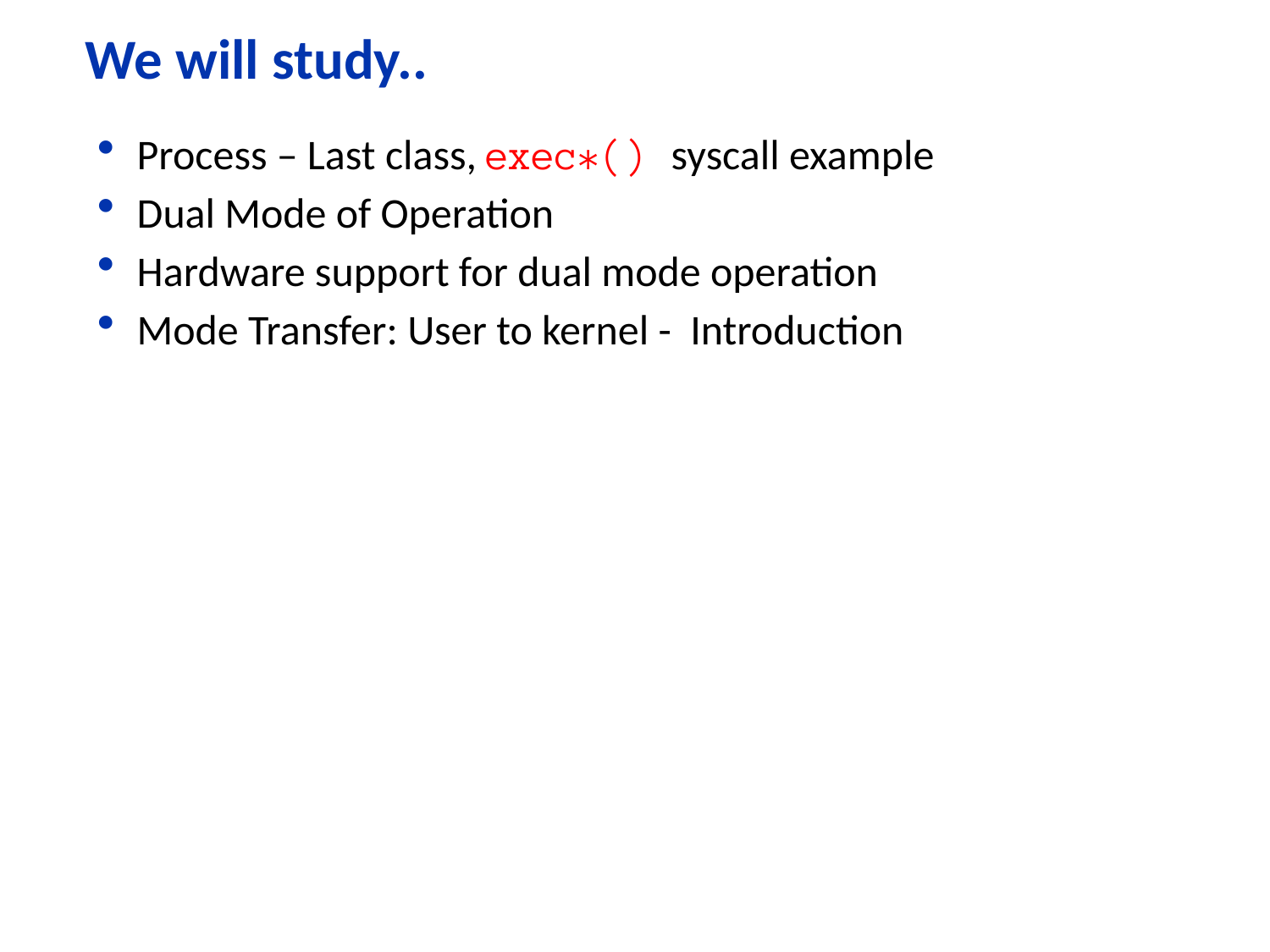

# We will study..
Process – Last class, exec*() syscall example
Dual Mode of Operation
Hardware support for dual mode operation
Mode Transfer: User to kernel -  Introduction